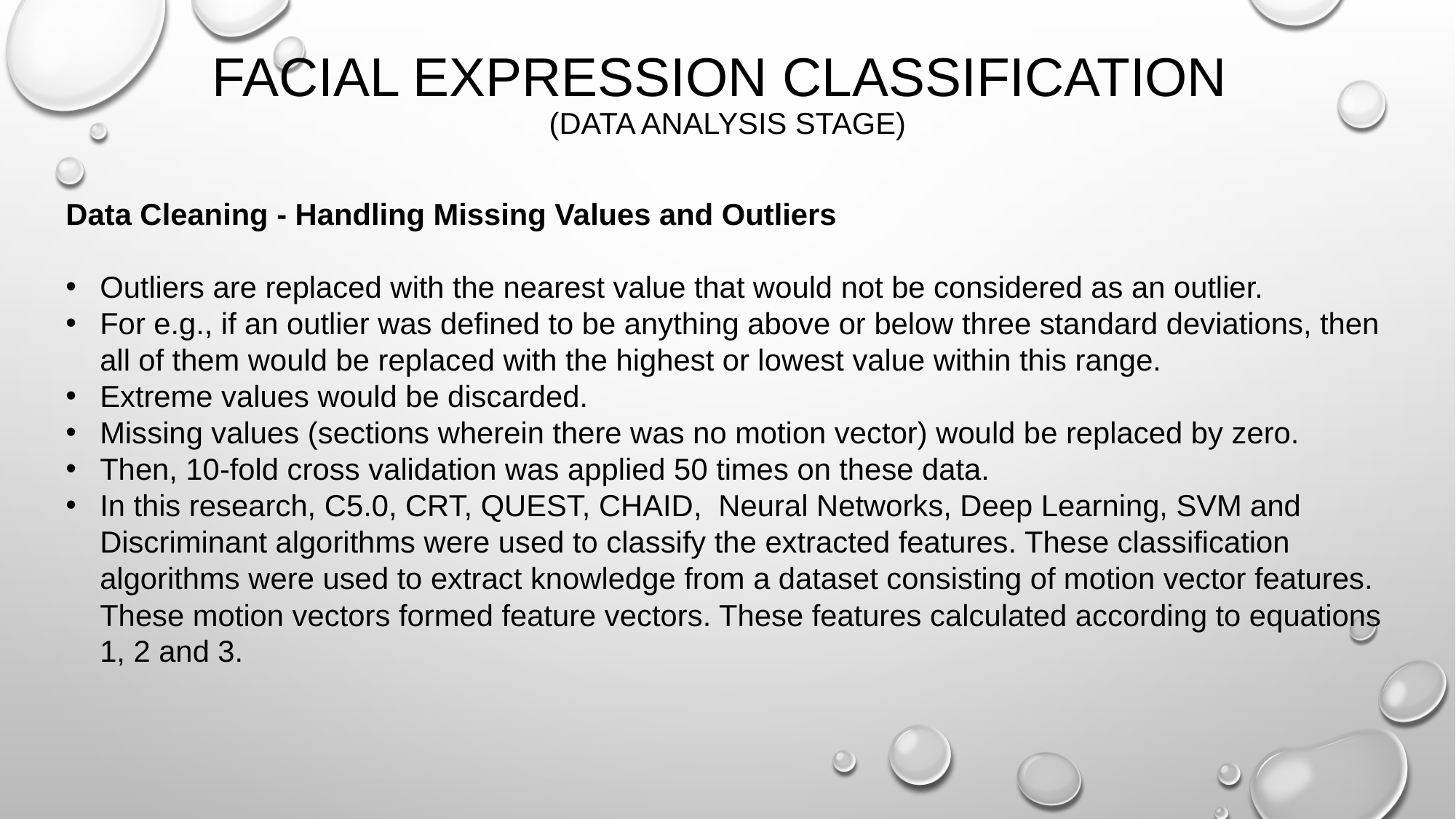

# FACIAL EXPRESSION CLASSIFICATION (data analysis stage)
Data Cleaning - Handling Missing Values and Outliers

Outliers are replaced with the nearest value that would not be considered as an outlier.
For e.g., if an outlier was defined to be anything above or below three standard deviations, then all of them would be replaced with the highest or lowest value within this range.
Extreme values would be discarded.
Missing values (sections wherein there was no motion vector) would be replaced by zero.
Then, 10-fold cross validation was applied 50 times on these data.
In this research, C5.0, CRT, QUEST, CHAID,  Neural Networks, Deep Learning, SVM and Discriminant algorithms were used to classify the extracted features. These classification algorithms were used to extract knowledge from a dataset consisting of motion vector features. These motion vectors formed feature vectors. These features calculated according to equations 1, 2 and 3.